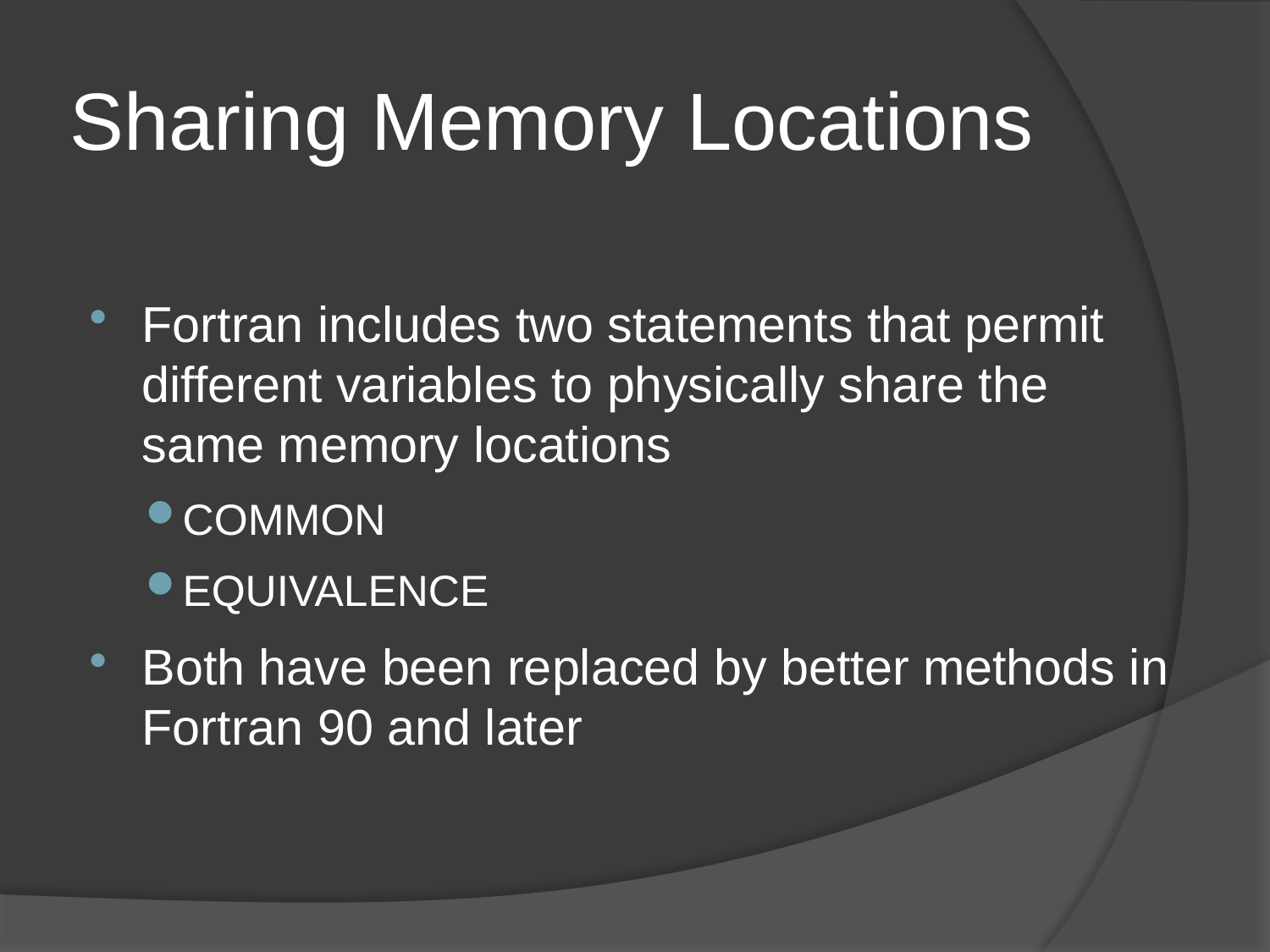

# Sharing Memory Locations
Fortran includes two statements that permit different variables to physically share the same memory locations
COMMON
EQUIVALENCE
Both have been replaced by better methods in Fortran 90 and later